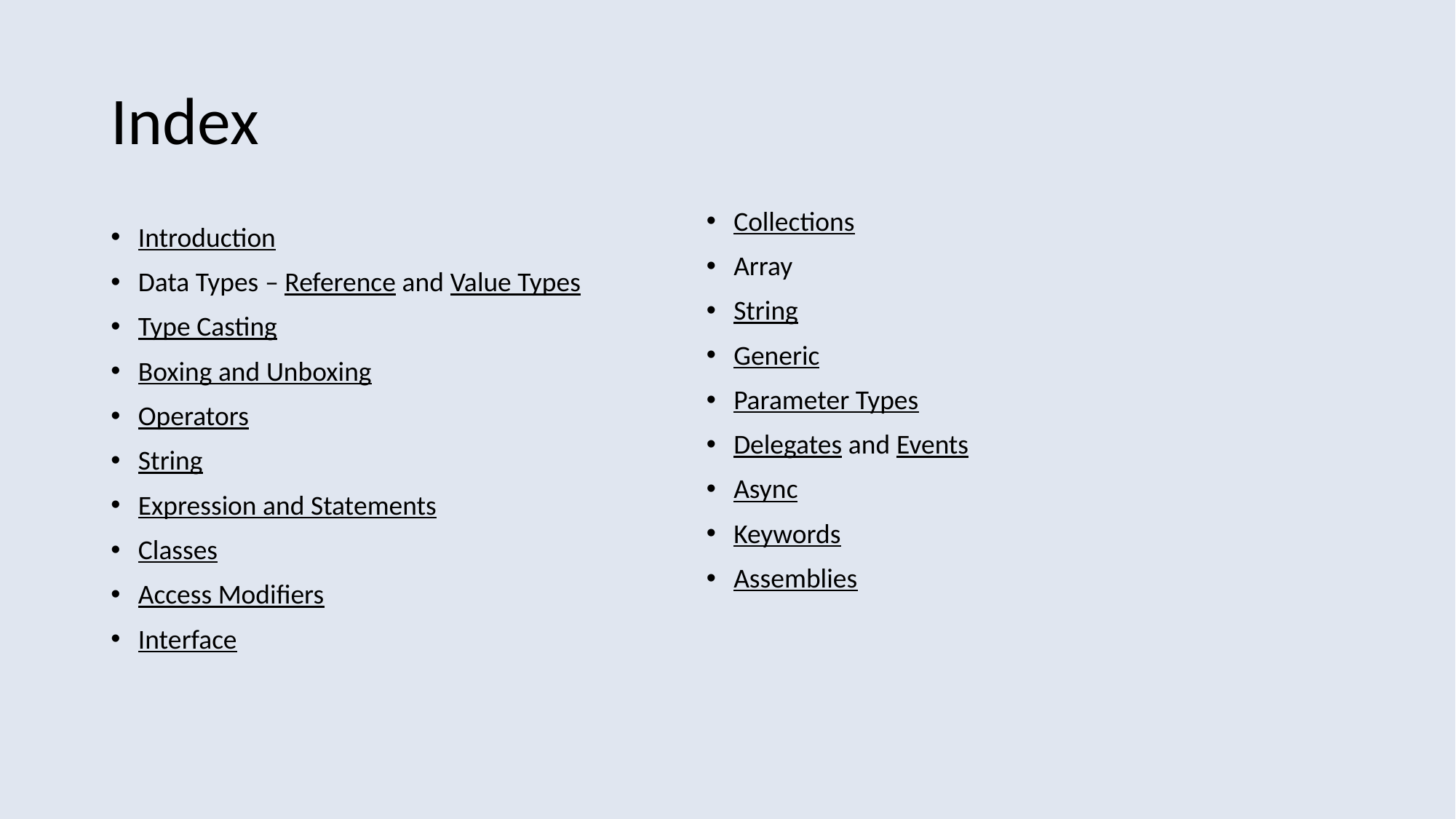

# Index
Collections
Array
String
Generic
Parameter Types
Delegates and Events
Async
Keywords
Assemblies

Introduction
Data Types – Reference and Value Types
Type Casting
Boxing and Unboxing
Operators
String
Expression and Statements
Classes
Access Modifiers
Interface